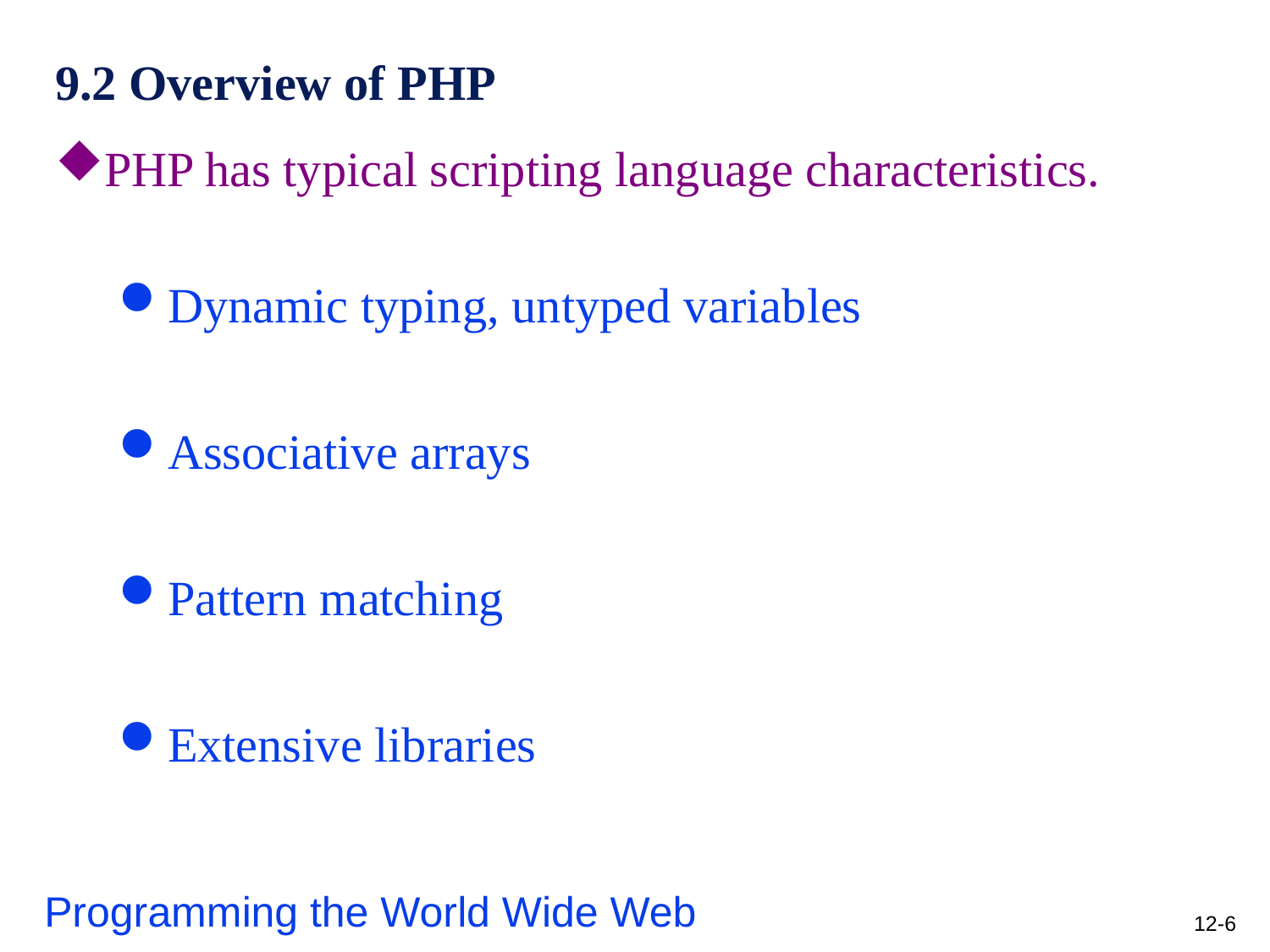

# 9.2 Overview of PHP
PHP has typical scripting language characteristics.

Dynamic typing, untyped variables

Associative arrays

Pattern matching

Extensive libraries